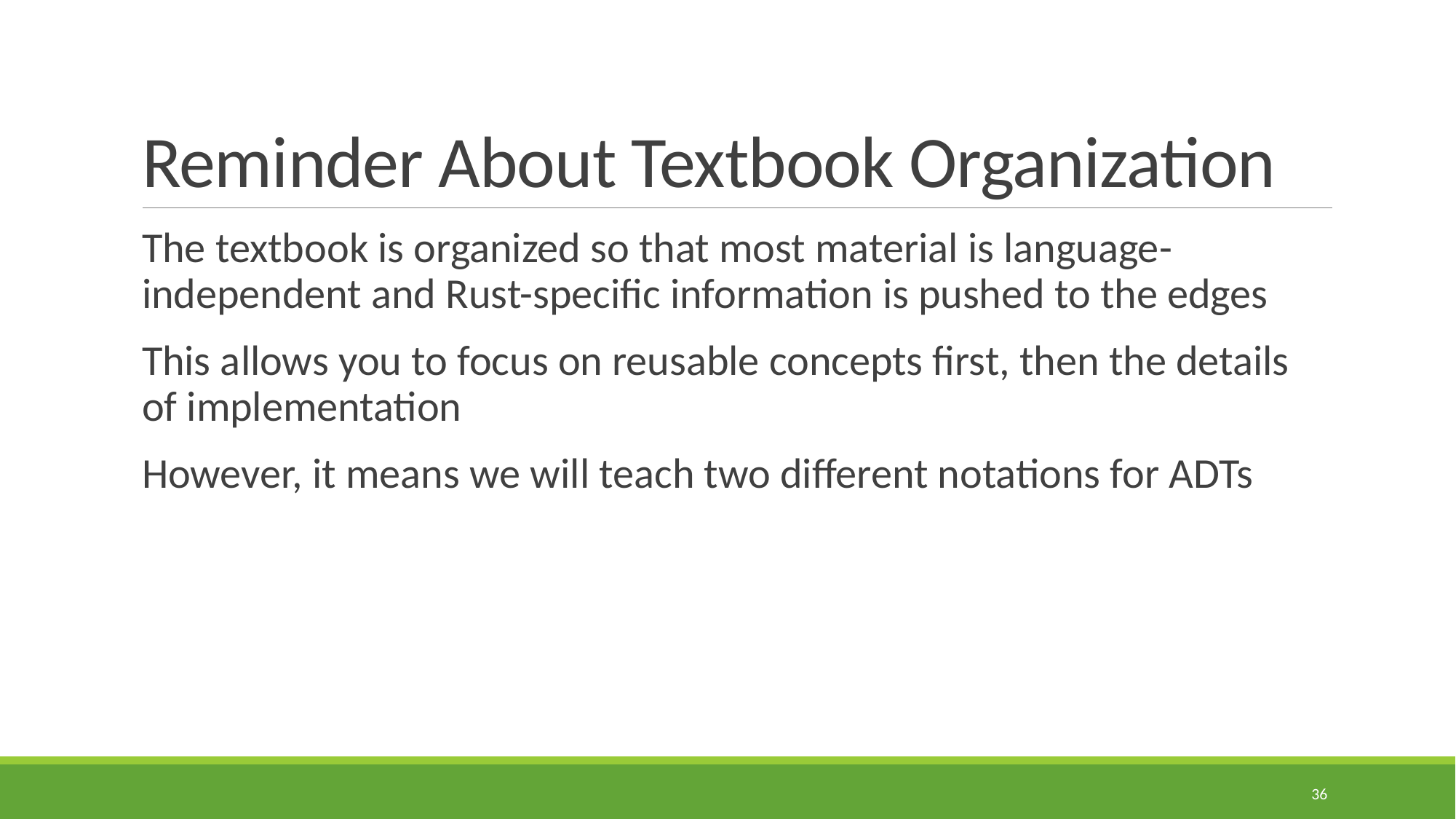

# Reminder About Textbook Organization
The textbook is organized so that most material is language-independent and Rust-specific information is pushed to the edges
This allows you to focus on reusable concepts first, then the details of implementation
However, it means we will teach two different notations for ADTs
36